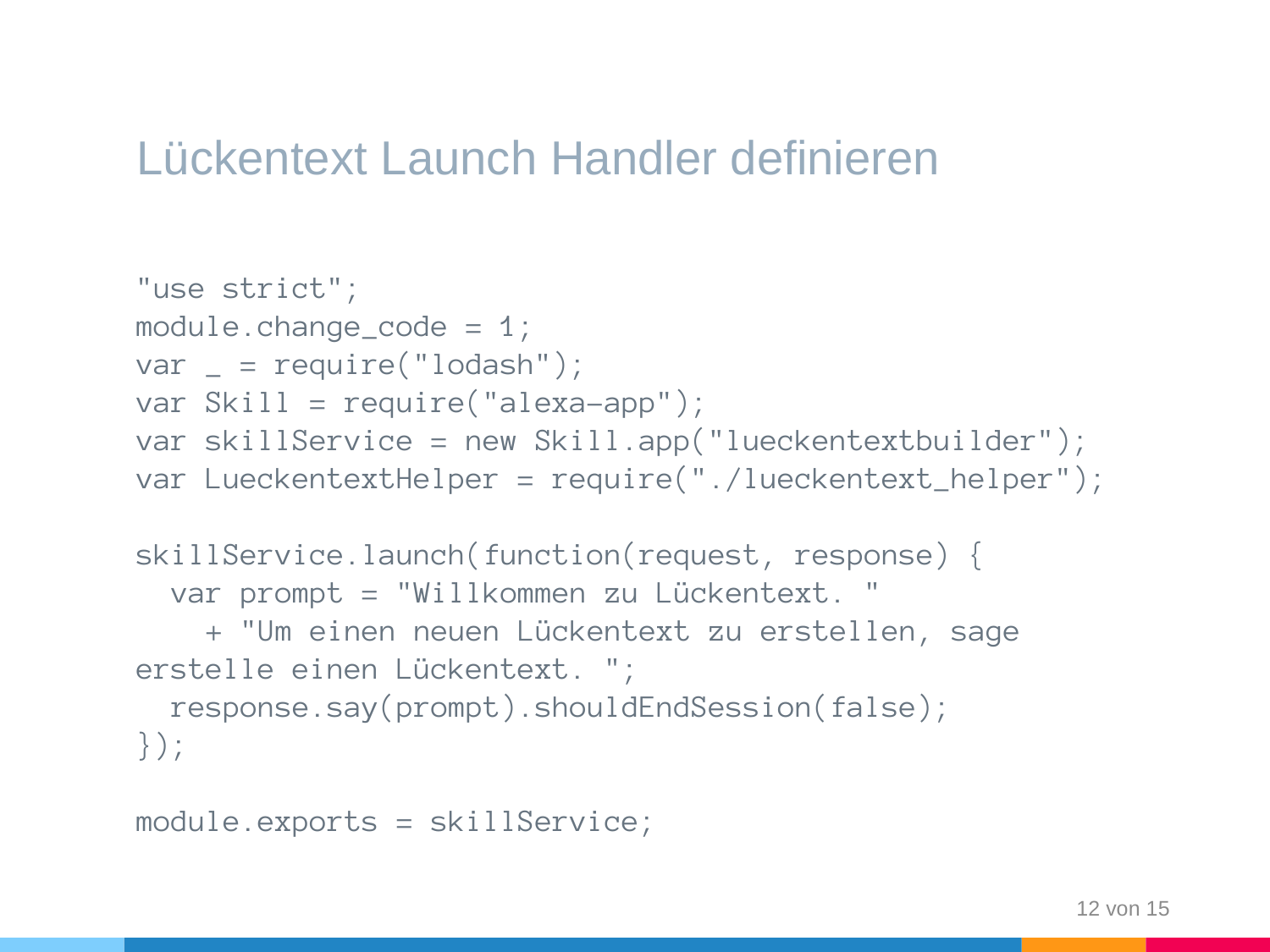

# Lückentext Launch Handler definieren
"use strict";
module.change_code = 1;
var _ = require("lodash");
var Skill = require("alexa-app");
var skillService = new Skill.app("lueckentextbuilder");
var LueckentextHelper = require("./lueckentext_helper");

skillService.launch(function(request, response) {
  var prompt = "Willkommen zu Lückentext. "
    + "Um einen neuen Lückentext zu erstellen, sage erstelle einen Lückentext. ";
  response.say(prompt).shouldEndSession(false);
});

module.exports = skillService;

12 von 15